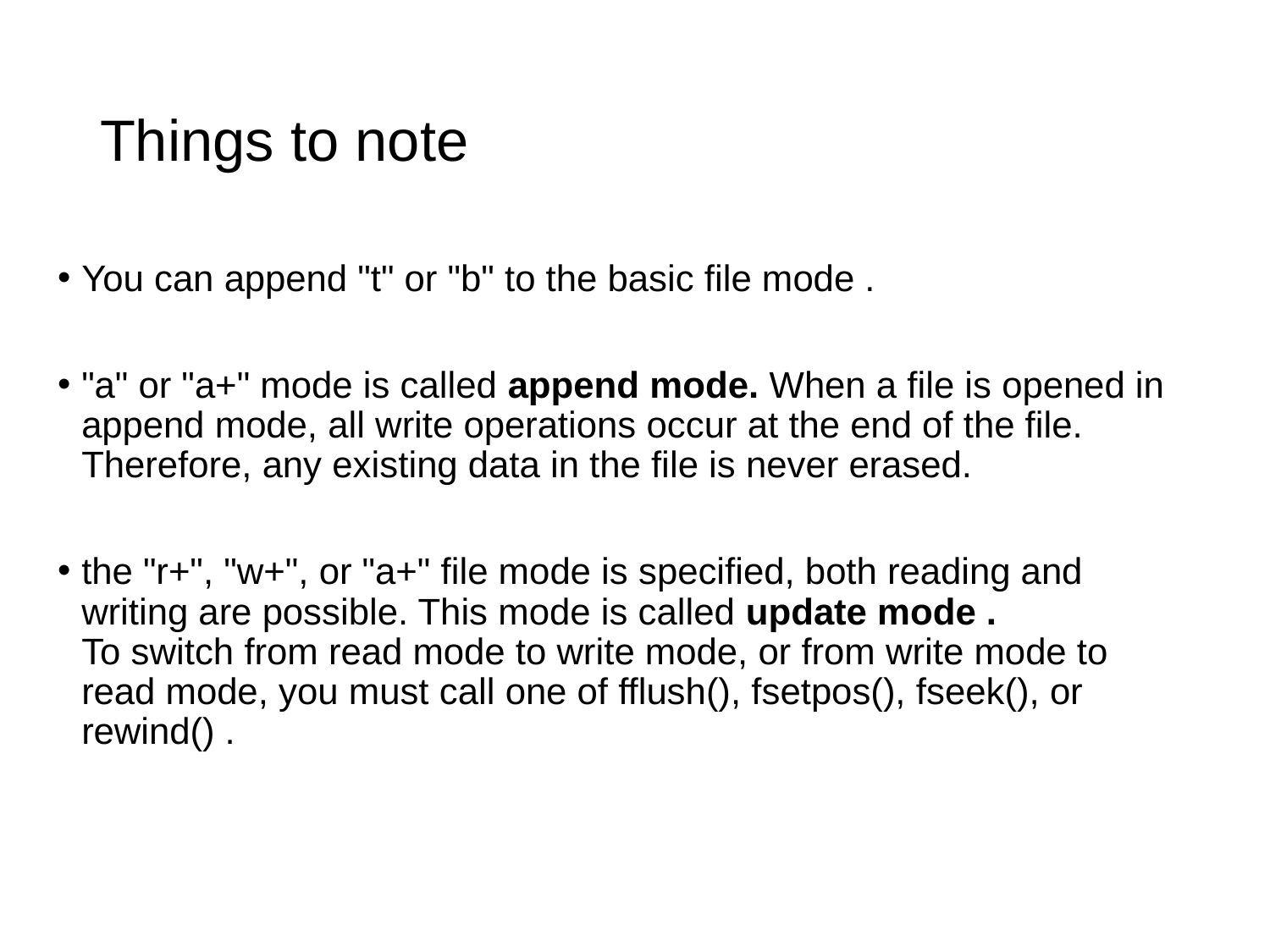

# Things to note
You can append "t" or "b" to the basic file mode .

"a" or "a+" mode is called append mode. When a file is opened in append mode, all write operations occur at the end of the file. Therefore, any existing data in the file is never erased.

the "r+", "w+", or "a+" file mode is specified, both reading and
writing are possible. This mode is called update mode .
To switch from read mode to write mode, or from write mode to read mode, you must call one of fflush(), fsetpos(), fseek(), or rewind() .